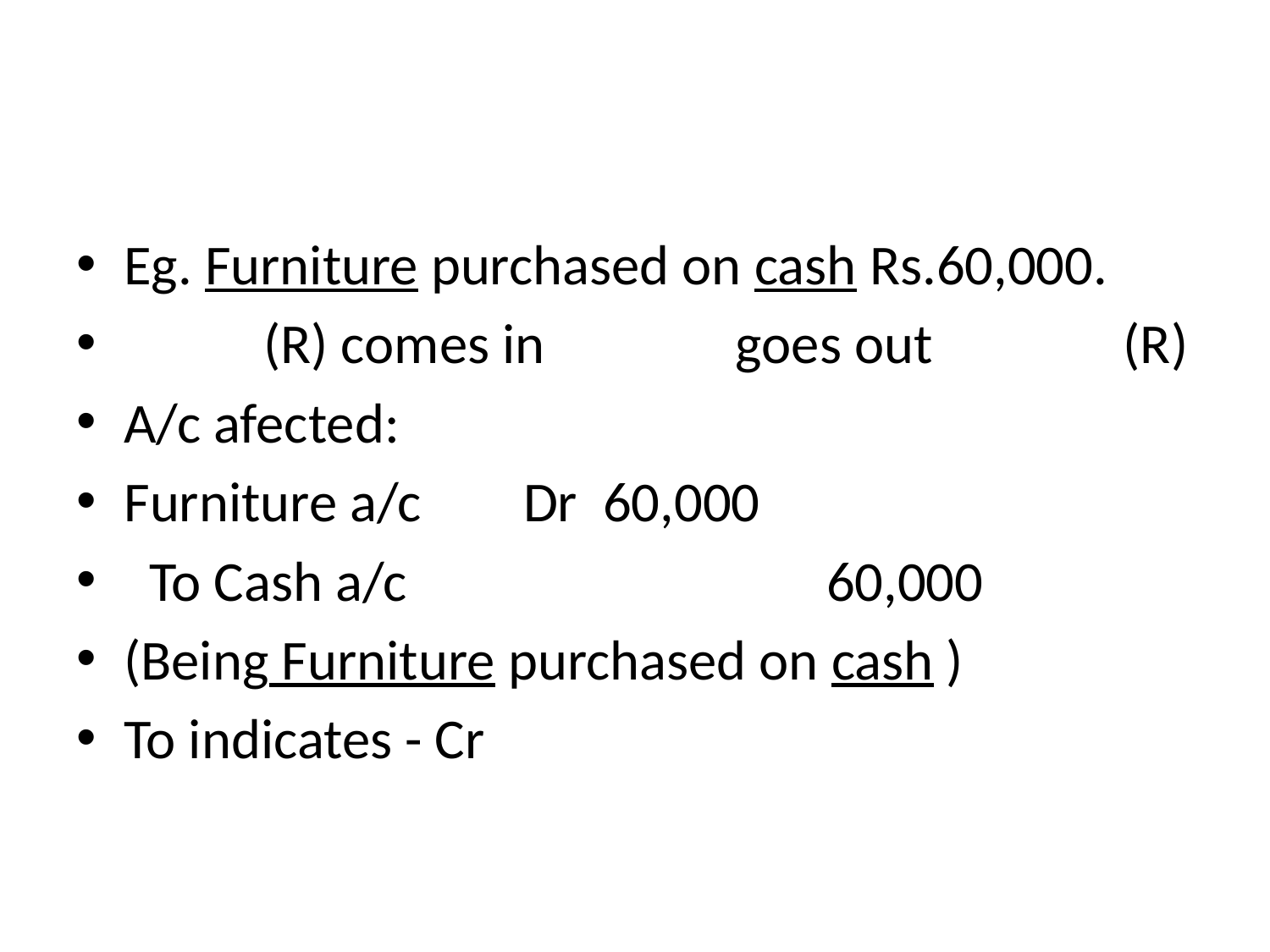

#
Eg. Furniture purchased on cash Rs.60,000.
           (R) comes in               goes out               (R)
A/c afected:
Furniture a/c        Dr  60,000
  To Cash a/c                                 60,000
(Being Furniture purchased on cash )
To indicates - Cr